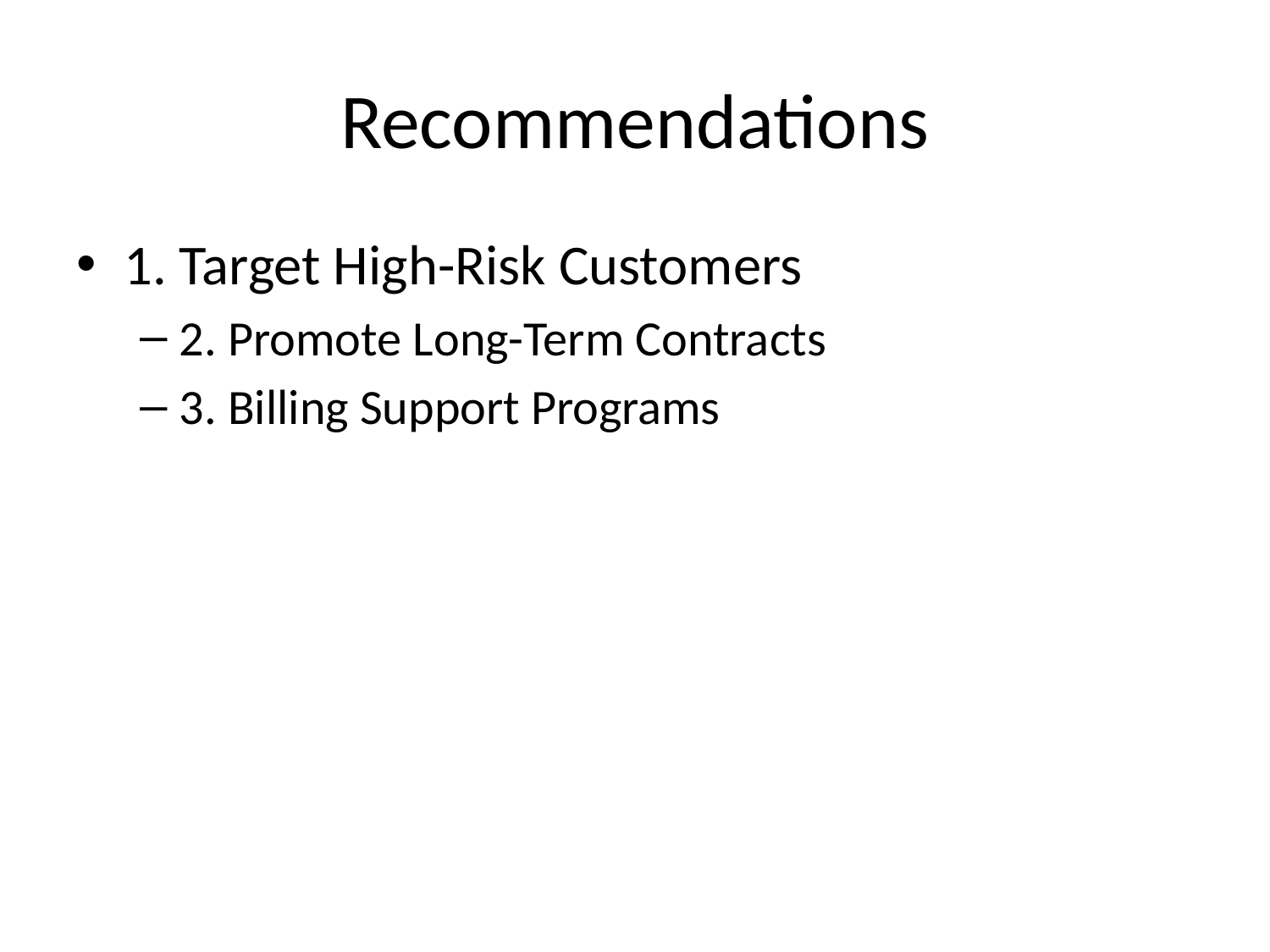

# Recommendations
1. Target High-Risk Customers
2. Promote Long-Term Contracts
3. Billing Support Programs